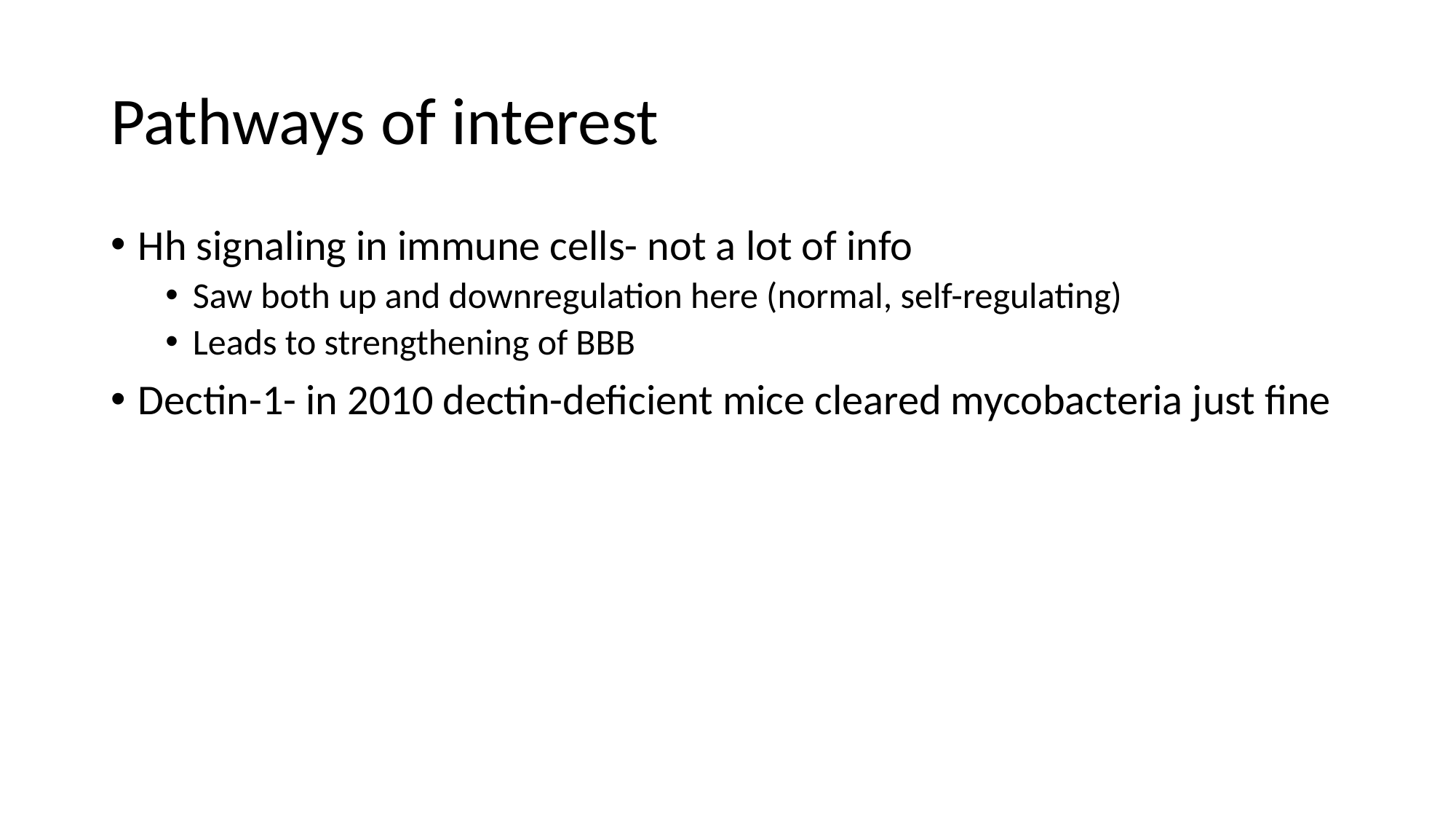

# Pathways of interest
Hh signaling in immune cells- not a lot of info
Saw both up and downregulation here (normal, self-regulating)
Leads to strengthening of BBB
Dectin-1- in 2010 dectin-deficient mice cleared mycobacteria just fine